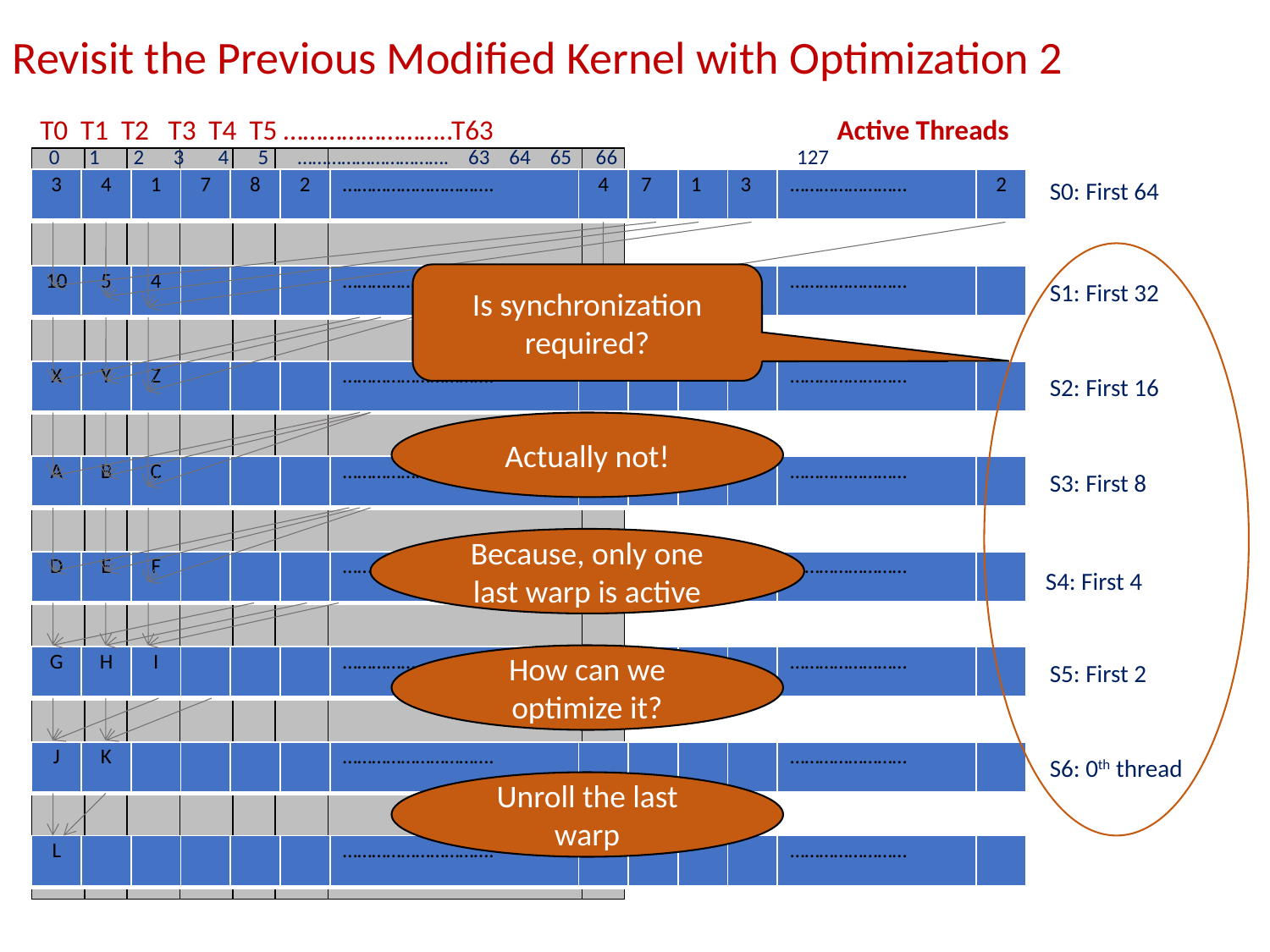

Revisit the Previous Modified Kernel with Optimization 2
 T0  T1  T2   T3  T4  T5 ……………………..T63                                                      Active Threads
 0      1       2      3       4      5      ………………………….    63    64    65     66                                     127

| 3 | 4 | 1 | 7 | 8 | 2 | …………………………. | 4 | 7 | 1 | 3 | …………………… | 2 |
| --- | --- | --- | --- | --- | --- | --- | --- | --- | --- | --- | --- | --- |
S0: First 64

Is synchronization required?
| 10 | 5 | 4 |  |  |  | …………………………. | 6 |  |  |  | …………………… |  |
| --- | --- | --- | --- | --- | --- | --- | --- | --- | --- | --- | --- | --- |
S1: First 32
| X | Y | Z |  |  |  | …………………………. |  |  |  |  | …………………… |  |
| --- | --- | --- | --- | --- | --- | --- | --- | --- | --- | --- | --- | --- |
S2: First 16
Actually not!
| A | B | C |  |  |  | …………………………. |  |  |  |  | …………………… |  |
| --- | --- | --- | --- | --- | --- | --- | --- | --- | --- | --- | --- | --- |
S3: First 8
Because, only one last warp is active
| D | E | F |  |  |  | …………………………. |  |  |  |  | …………………… |  |
| --- | --- | --- | --- | --- | --- | --- | --- | --- | --- | --- | --- | --- |
 S4: First 4
How can we optimize it?
| G | H | I |  |  |  | …………………………. |  |  |  |  | …………………… |  |
| --- | --- | --- | --- | --- | --- | --- | --- | --- | --- | --- | --- | --- |
S5: First 2
| J | K |  |  |  |  | …………………………. |  |  |  |  | …………………… |  |
| --- | --- | --- | --- | --- | --- | --- | --- | --- | --- | --- | --- | --- |
S6: 0th thread
Unroll the last warp
| L |  |  |  |  |  | …………………………. |  |  |  |  | …………………… |  |
| --- | --- | --- | --- | --- | --- | --- | --- | --- | --- | --- | --- | --- |